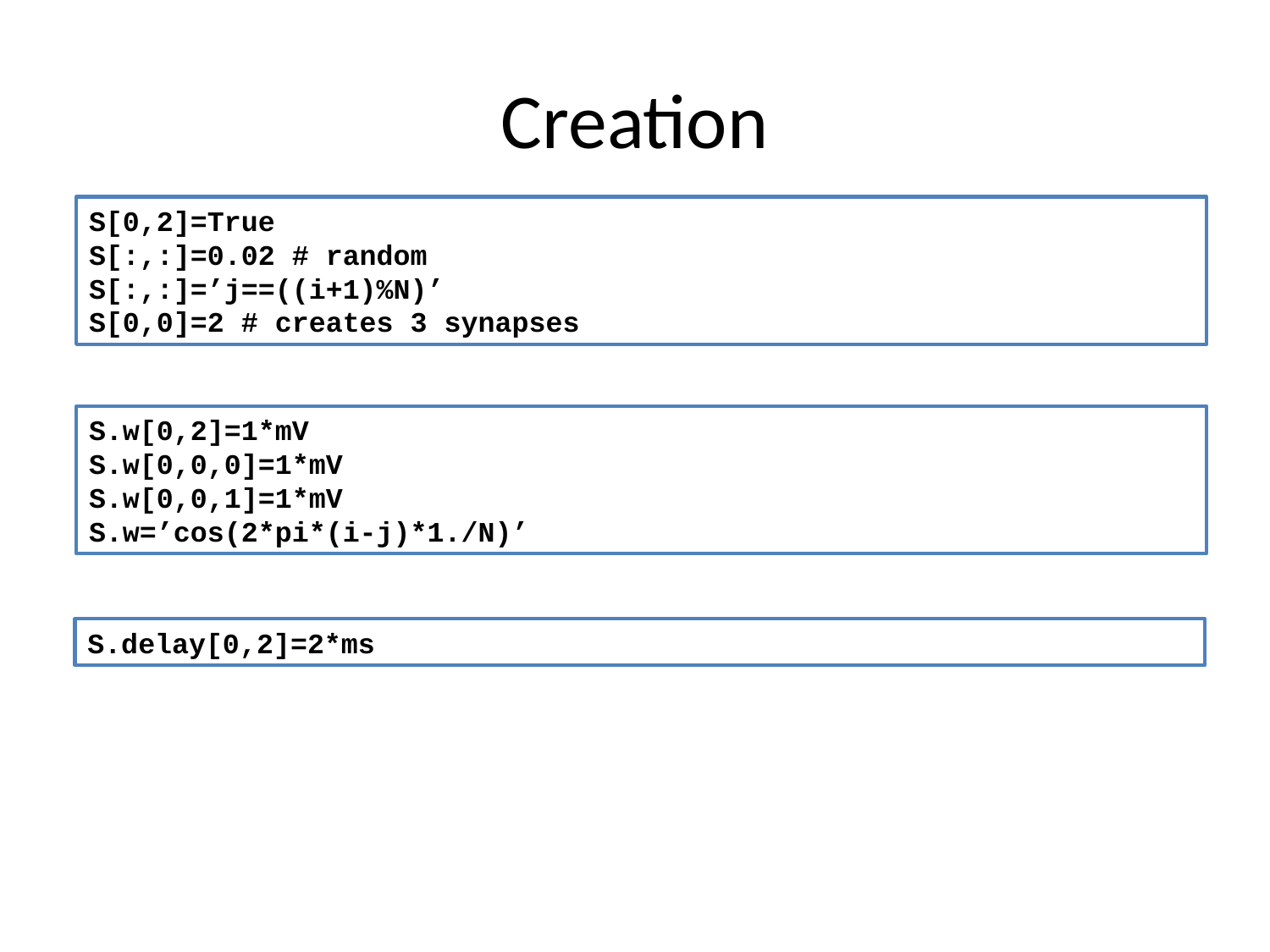

# Creation
S[0,2]=True
S[:,:]=0.02 # random
S[:,:]=’j==((i+1)%N)’
S[0,0]=2 # creates 3 synapses
S.w[0,2]=1*mV
S.w[0,0,0]=1*mV
S.w[0,0,1]=1*mV
S.w=’cos(2*pi*(i-j)*1./N)’
S.delay[0,2]=2*ms